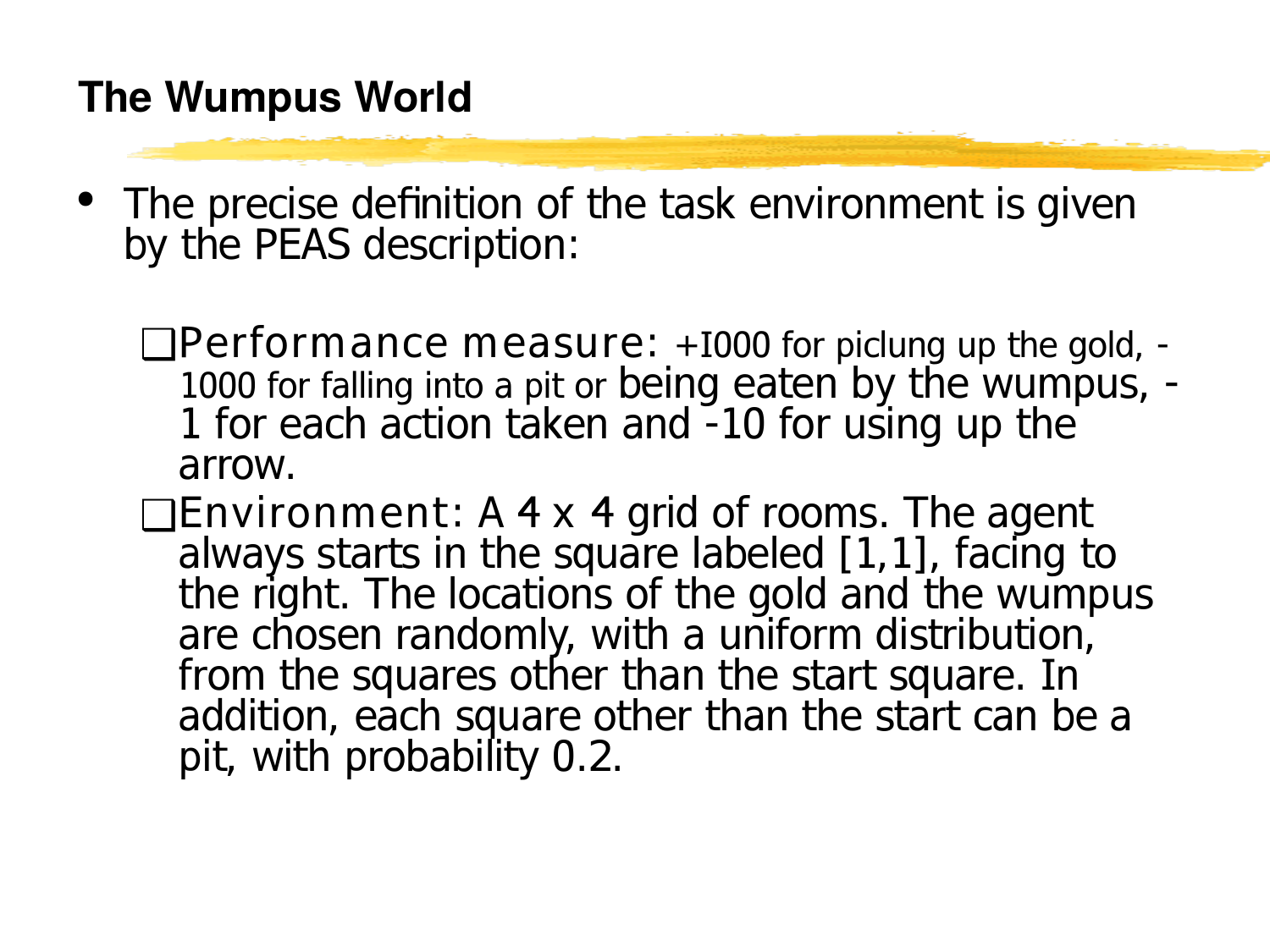

# The Wumpus World
The precise definition of the task environment is given by the PEAS description:

Performance measure: +I000 for piclung up the gold, -1000 for falling into a pit or being eaten by the wumpus, -1 for each action taken and -10 for using up the arrow.
Environment: A 4 x 4 grid of rooms. The agent always starts in the square labeled [1,1], facing to the right. The locations of the gold and the wumpus are chosen randomly, with a uniform distribution, from the squares other than the start square. In addition, each square other than the start can be a pit, with probability 0.2.